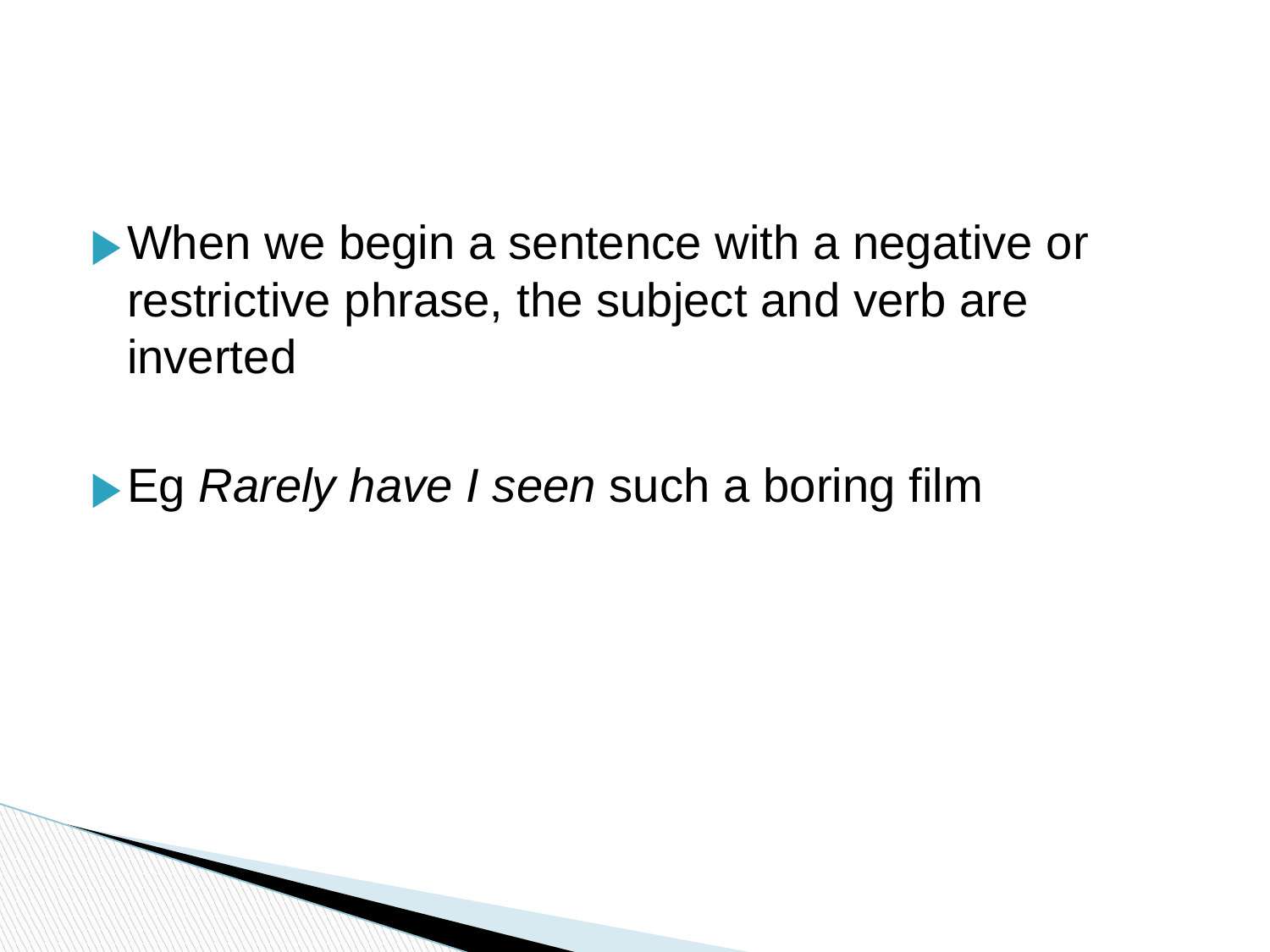

#
When we begin a sentence with a negative or restrictive phrase, the subject and verb are inverted

Eg Rarely have I seen such a boring film